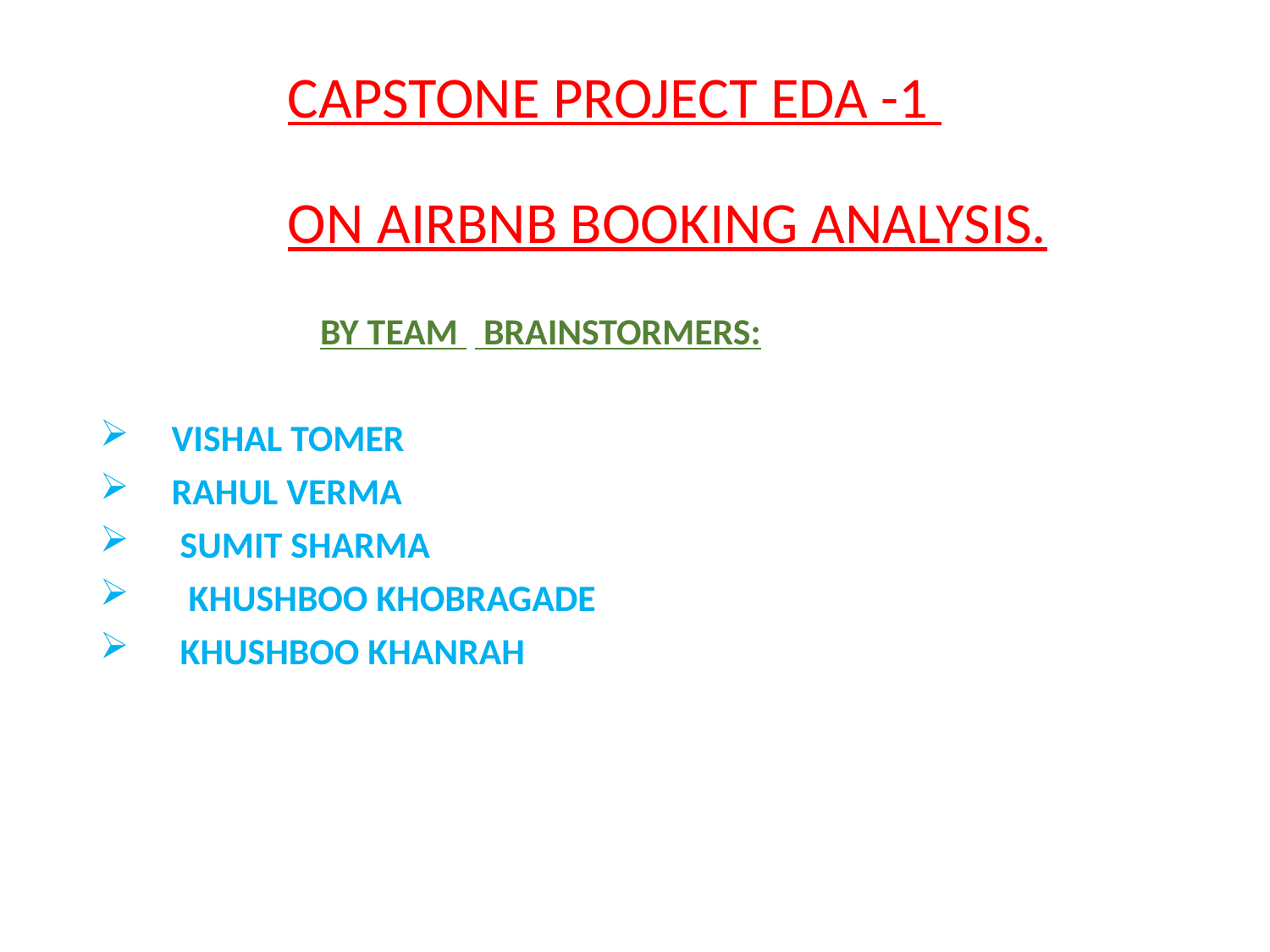

# CAPSTONE PROJECT EDA -1 ON AIRBNB BOOKING ANALYSIS.

                          BY TEAM   BRAINSTORMERS:

     VISHAL TOMER
     RAHUL VERMA
      SUMIT SHARMA
       KHUSHBOO KHOBRAGADE
      KHUSHBOO KHANRAH